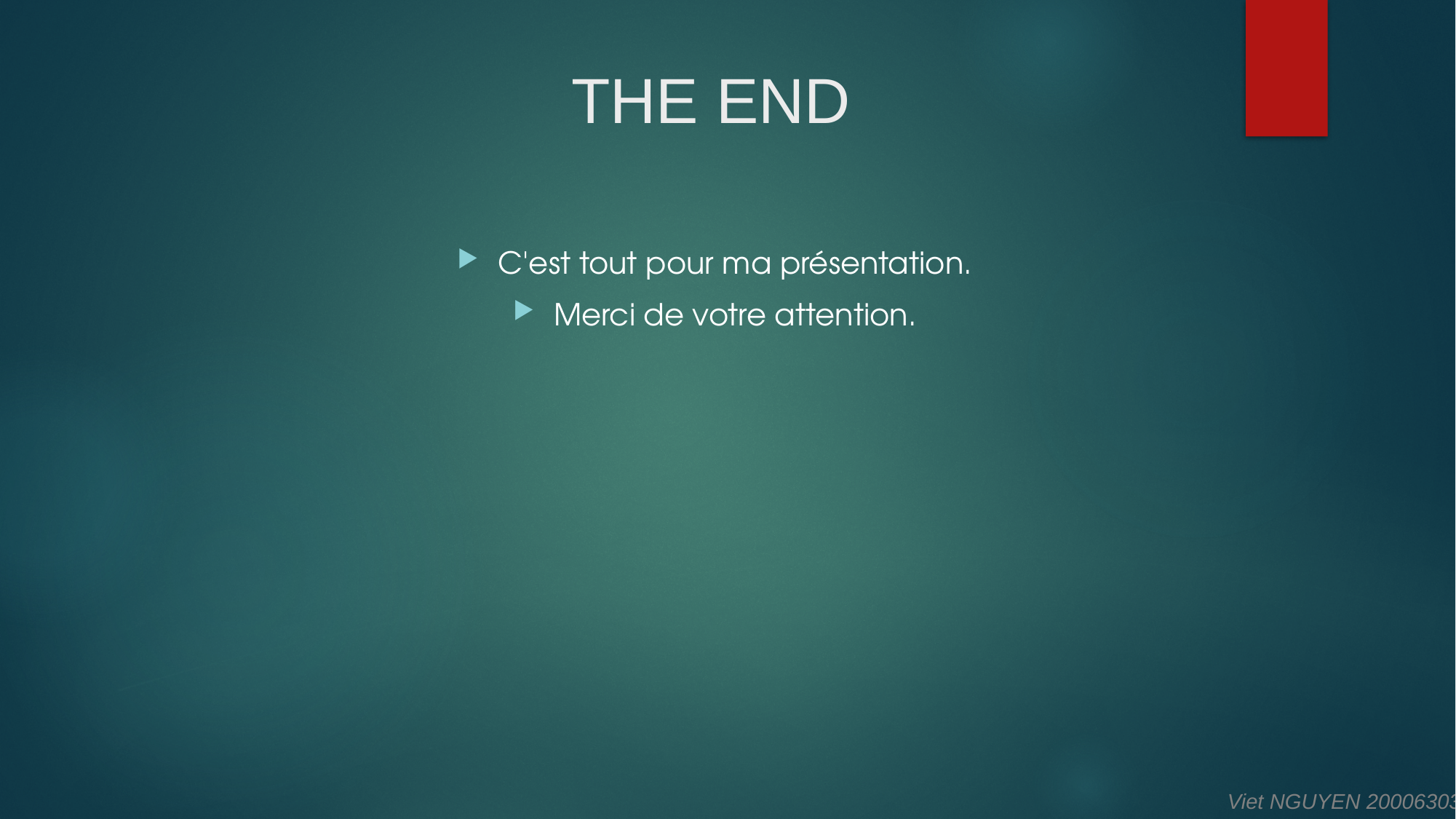

# THE END
C'est tout pour ma présentation.
Merci de votre attention.
Viet NGUYEN 20006303